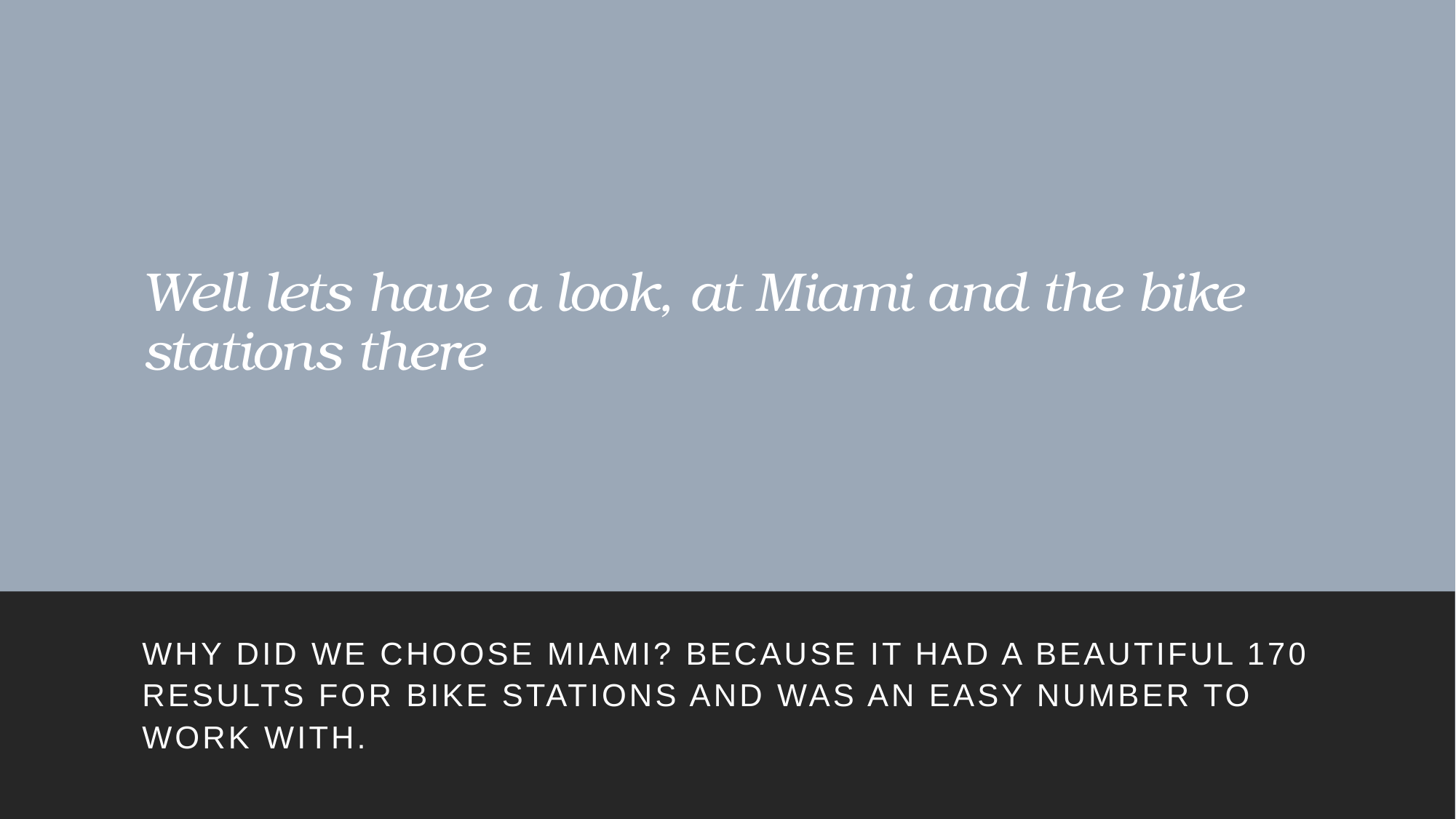

# Well lets have a look, at Miami and the bike stations there

Why did we choose miami? Because it had a beautiful 170 results for bike stations and was an easy number to work with.